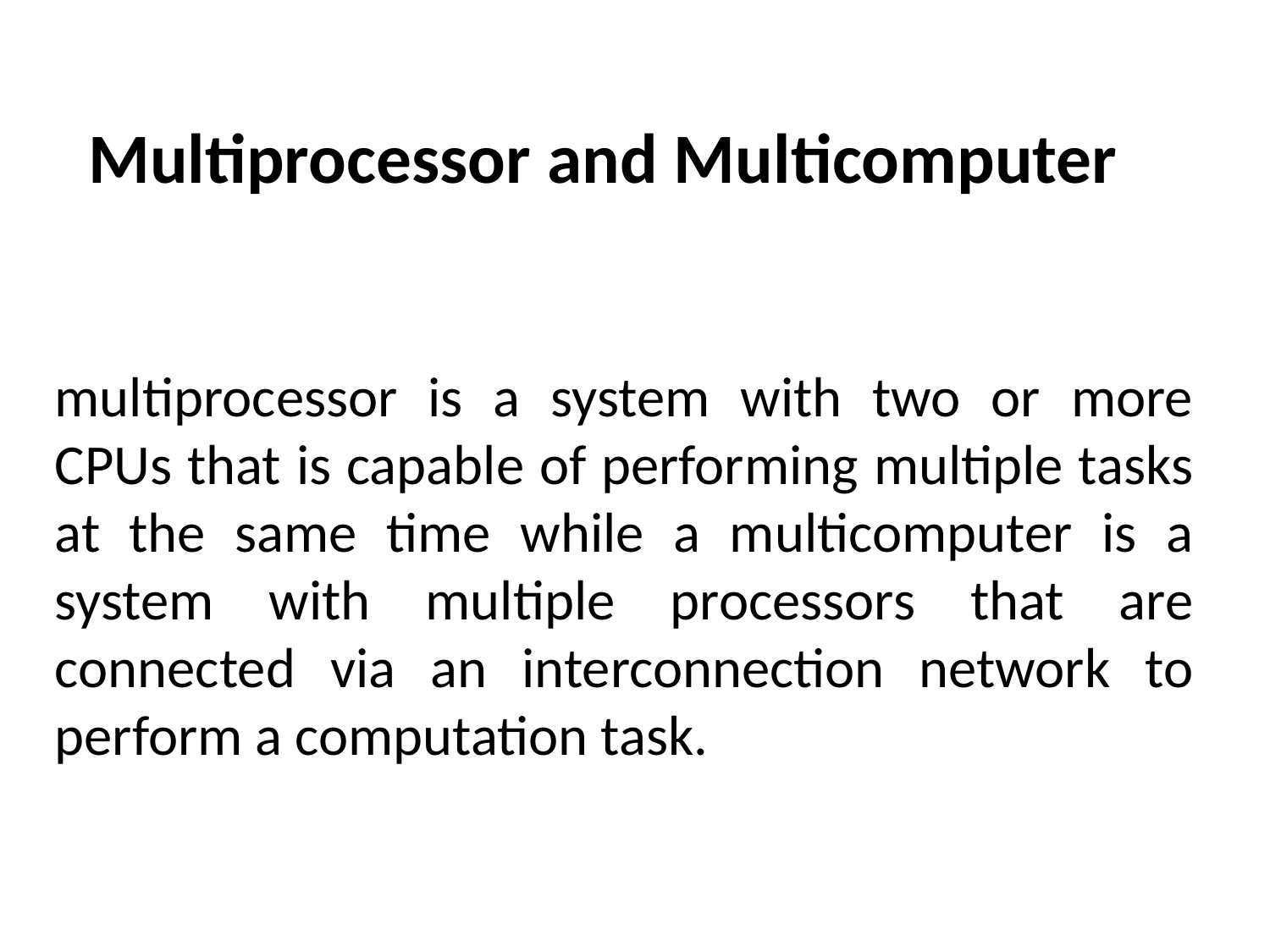

# Multiprocessor and Multicomputer
multiprocessor is a system with two or more CPUs that is capable of performing multiple tasks at the same time while a multicomputer is a system with multiple processors that are connected via an interconnection network to perform a computation task.